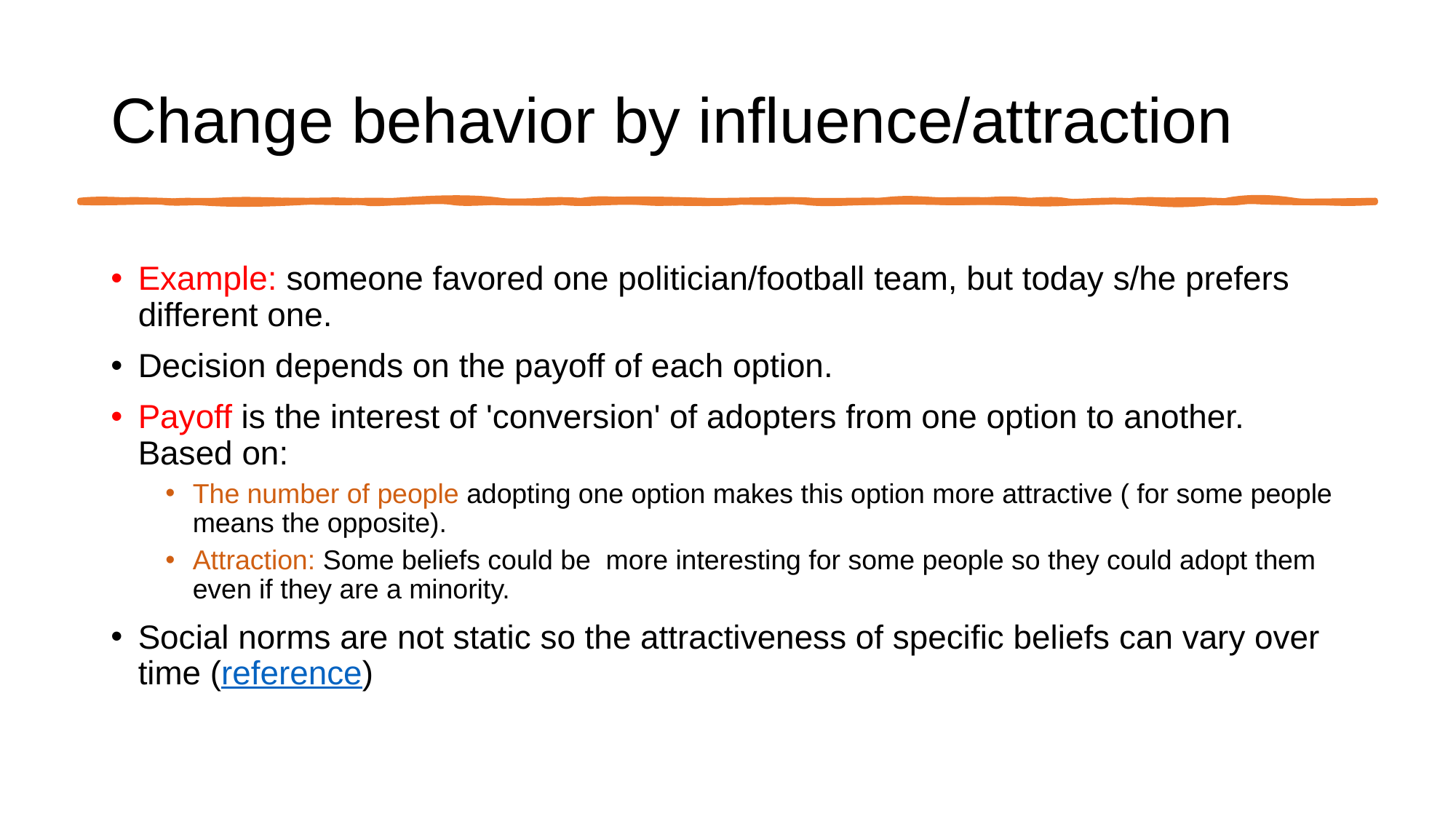

# Change behavior by influence/attraction

Example: someone favored one politician/football team, but today s/he prefers different one.
Decision depends on the payoff of each option.
Payoff is the interest of 'conversion' of adopters from one option to another. Based on:
The number of people adopting one option makes this option more attractive ( for some people means the opposite).
Attraction: Some beliefs could be  more interesting for some people so they could adopt them even if they are a minority.
Social norms are not static so the attractiveness of specific beliefs can vary over time (reference)